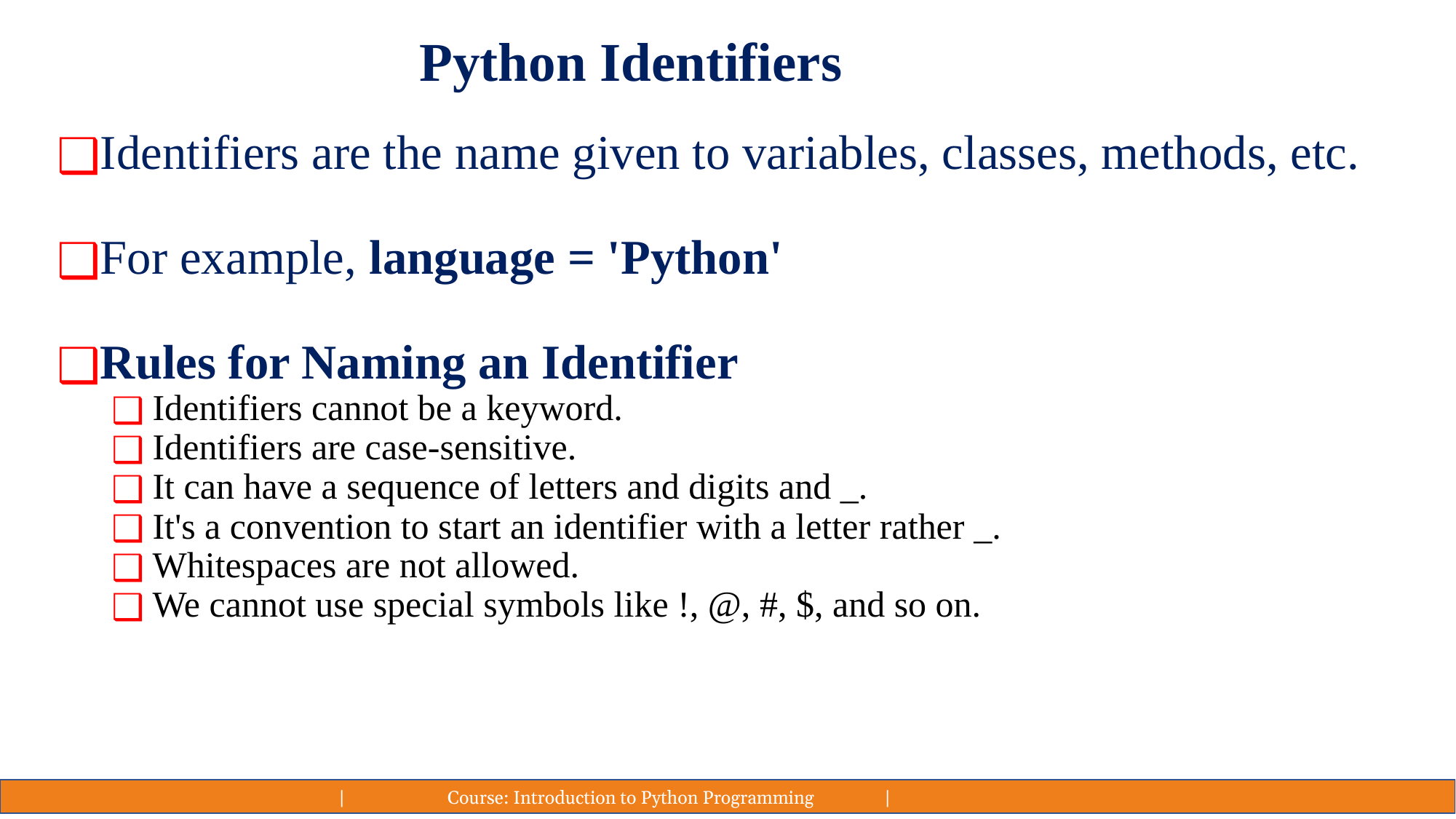

# Python Identifiers
Identifiers are the name given to variables, classes, methods, etc.

For example, language = 'Python'

Rules for Naming an Identifier
Identifiers cannot be a keyword.
Identifiers are case-sensitive.
It can have a sequence of letters and digits and _.
It's a convention to start an identifier with a letter rather _.
Whitespaces are not allowed.
We cannot use special symbols like !, @, #, $, and so on.